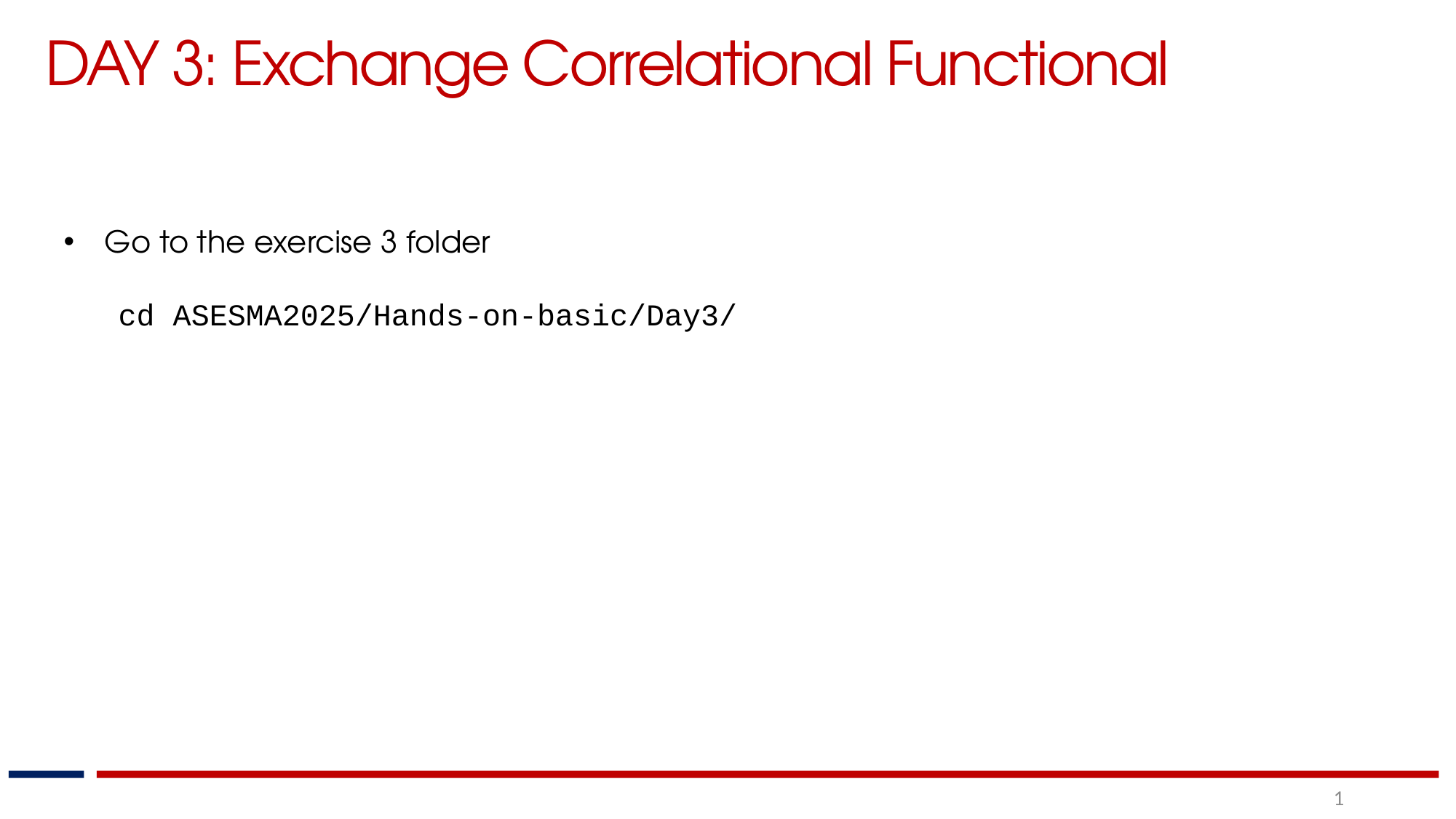

DAY 3: Exchange Correlational Functional

Go to the exercise 3 folder

cd ASESMA2025/Hands-on-basic/Day3/

1